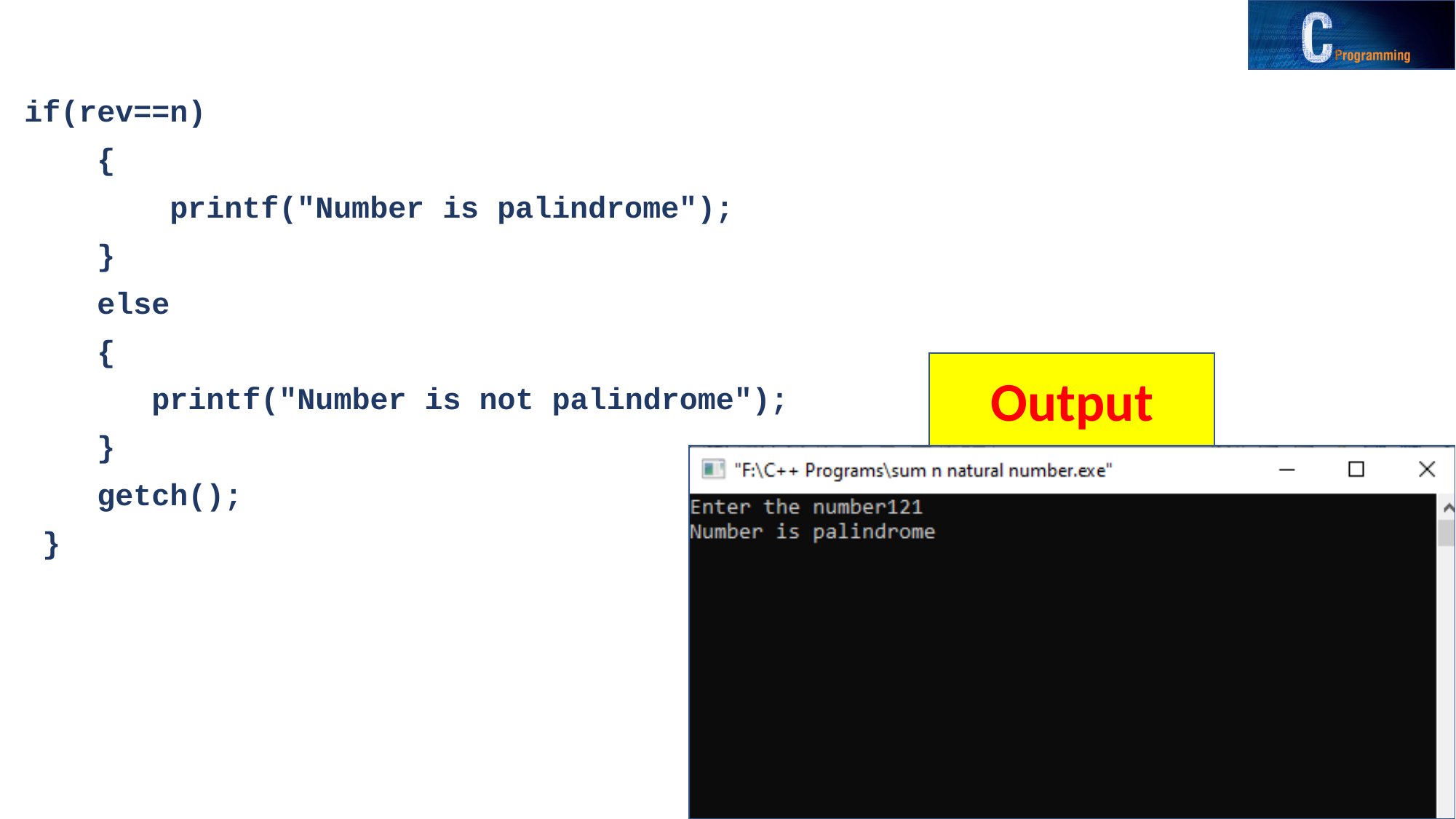

if(rev==n)
    {
        printf("Number is palindrome");
    }
    else
    {
       printf("Number is not palindrome");
    }
    getch();
 }

Output